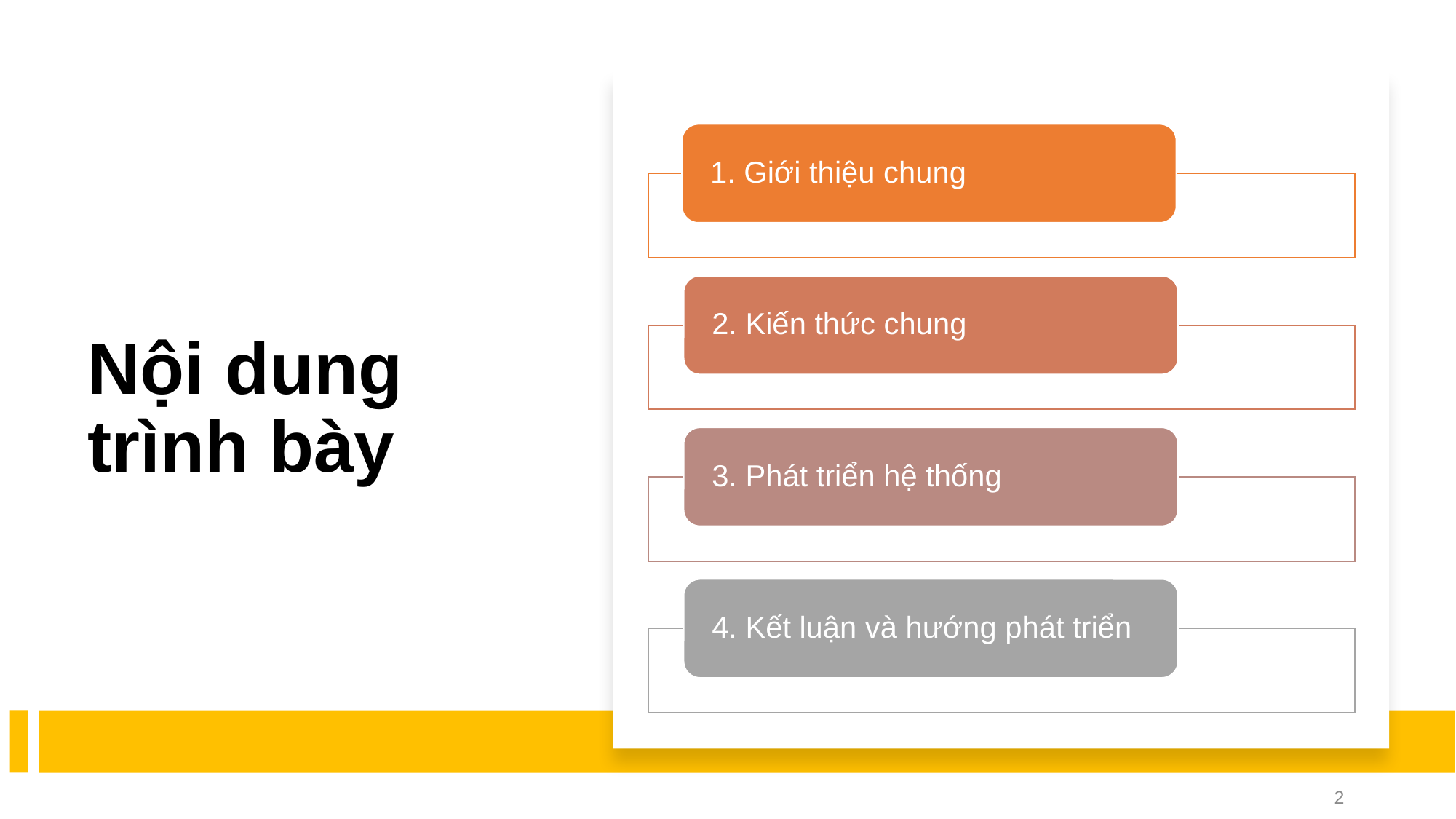

1. Giới thiệu chung
2. Kiến thức chung
3. Phát triển hệ thống
4. Kết luận và hướng phát triển
Nội dung trình bày

2